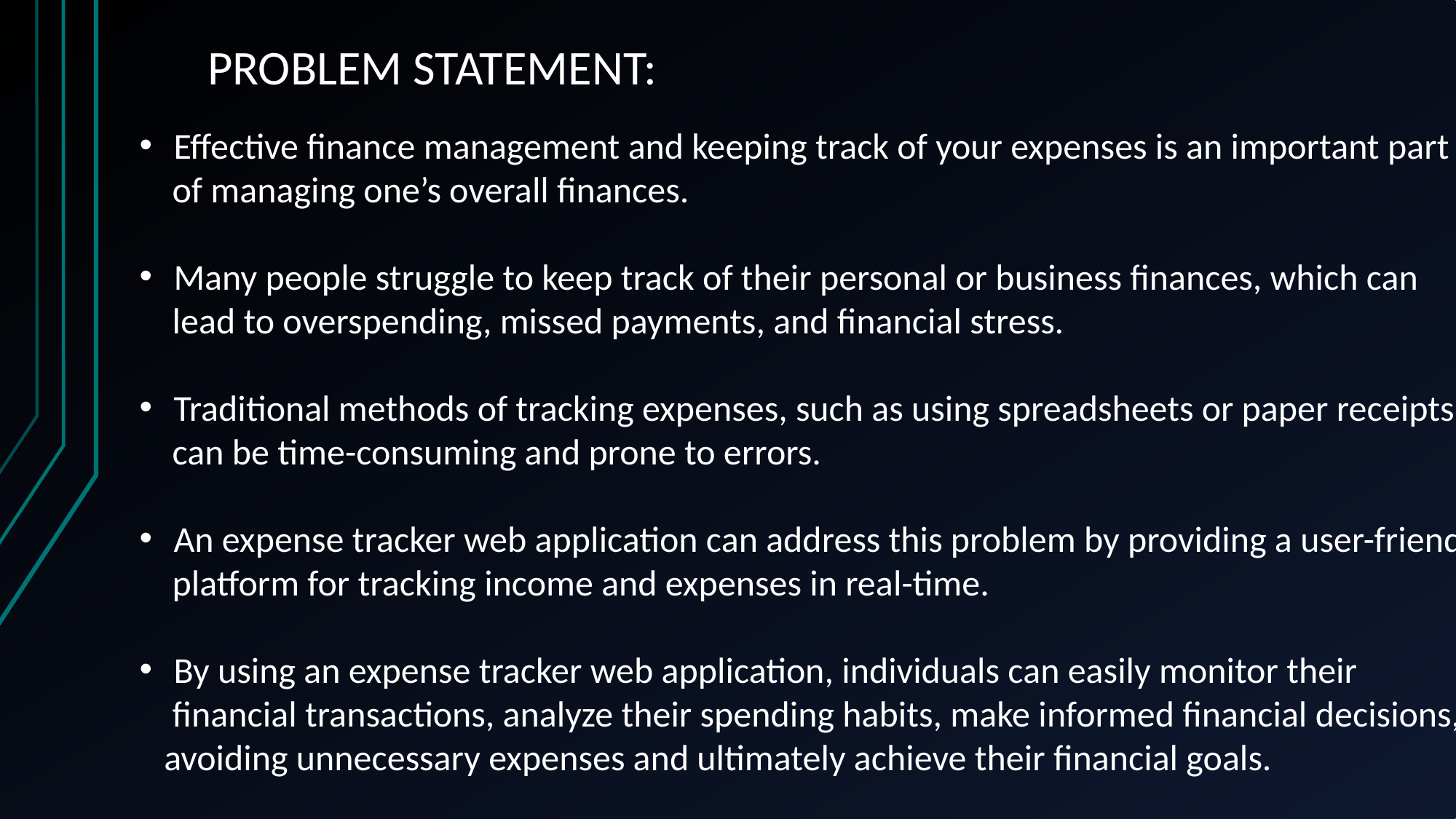

PROBLEM STATEMENT:
Effective finance management and keeping track of your expenses is an important part
    of managing one’s overall finances.

Many people struggle to keep track of their personal or business finances, which can
    lead to overspending, missed payments, and financial stress.

Traditional methods of tracking expenses, such as using spreadsheets or paper receipts,
    can be time-consuming and prone to errors.

An expense tracker web application can address this problem by providing a user-friendly
    platform for tracking income and expenses in real-time.

By using an expense tracker web application, individuals can easily monitor their
    financial transactions, analyze their spending habits, make informed financial decisions,
   avoiding unnecessary expenses and ultimately achieve their financial goals.